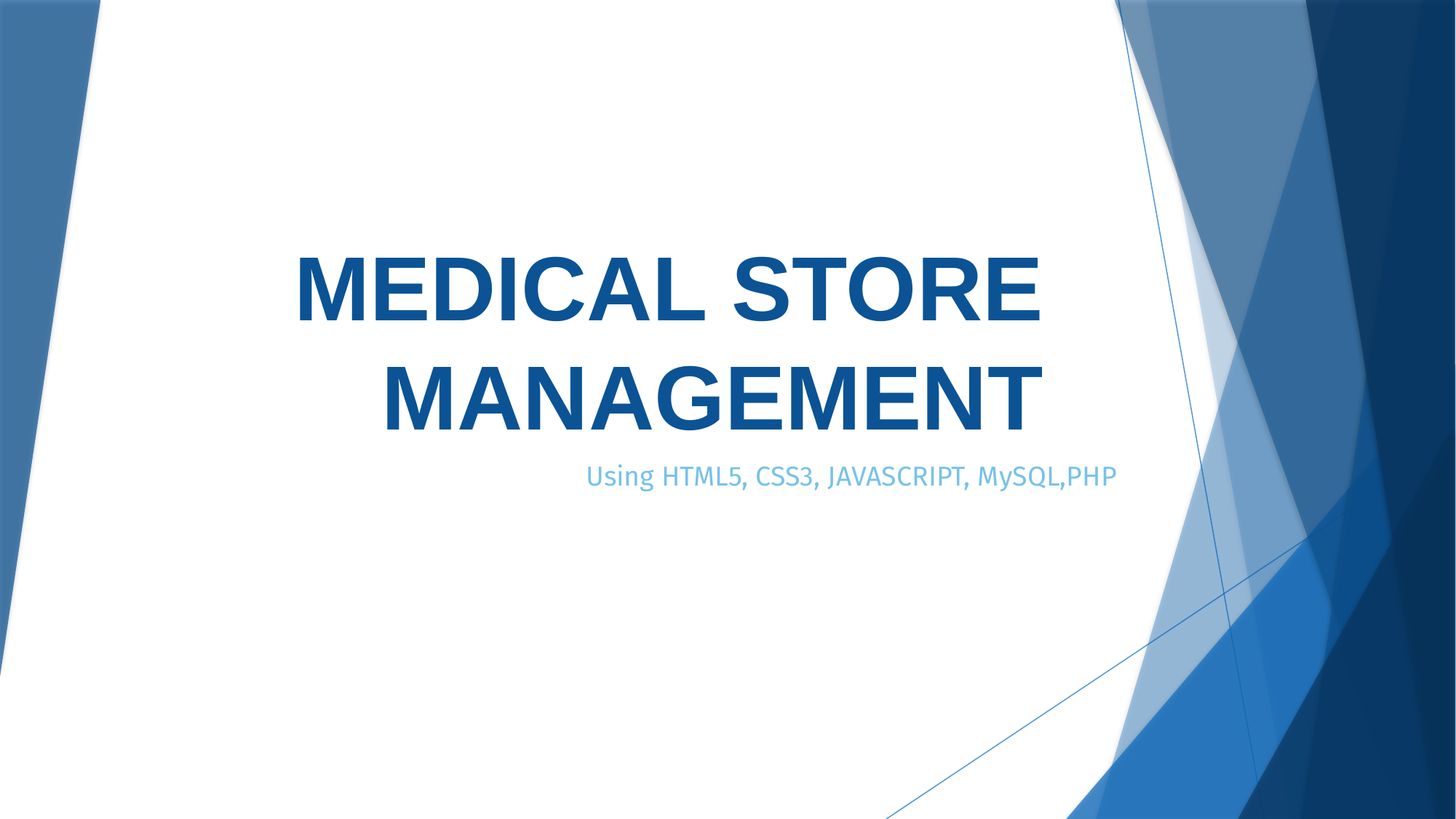

# MEDICAL STORE MANAGEMENT
Using HTML5, CSS3, JAVASCRIPT, MySQL,PHP